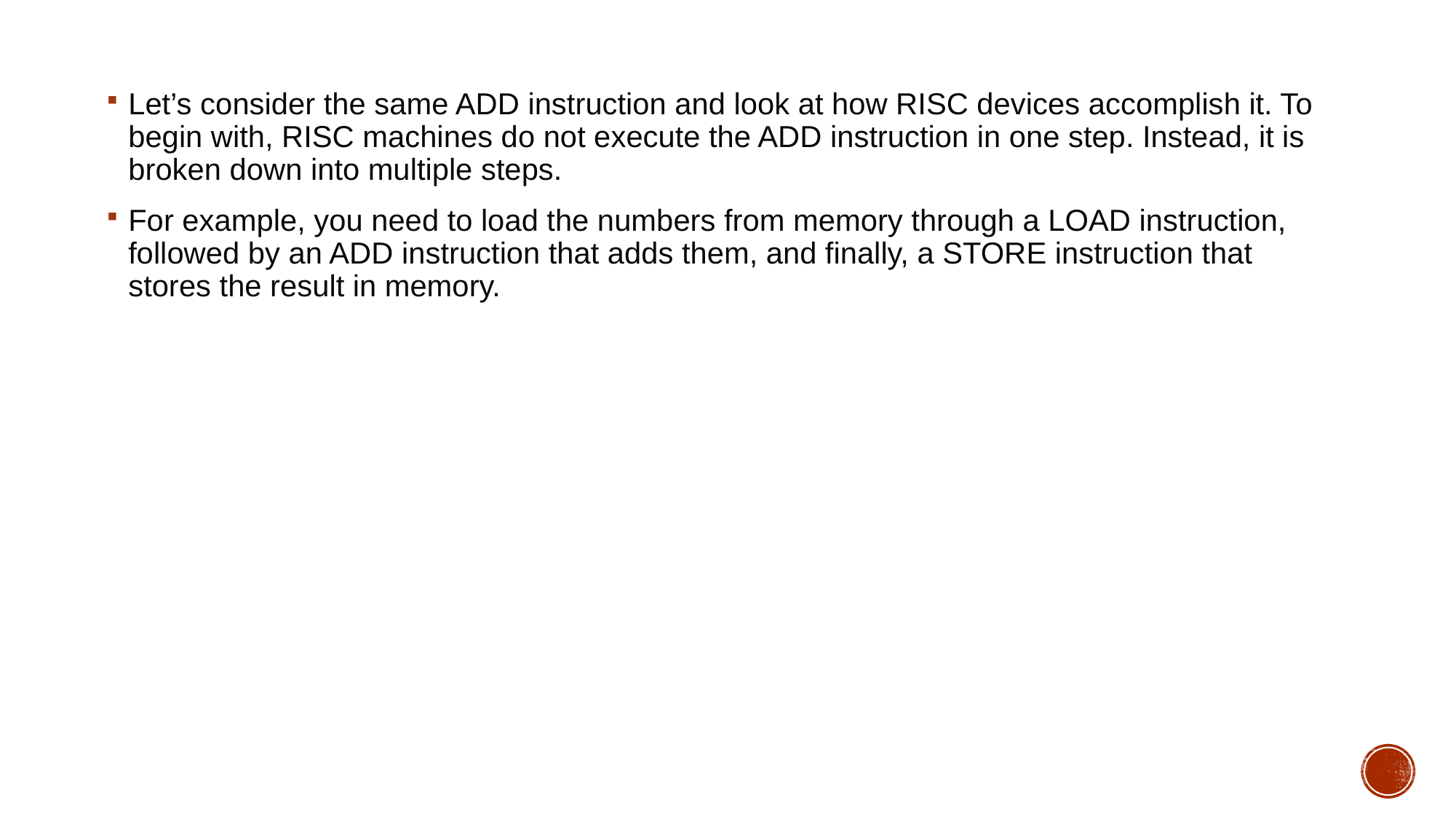

Let’s consider the same ADD instruction and look at how RISC devices accomplish it. To begin with, RISC machines do not execute the ADD instruction in one step. Instead, it is broken down into multiple steps.
For example, you need to load the numbers from memory through a LOAD instruction, followed by an ADD instruction that adds them, and finally, a STORE instruction that stores the result in memory.